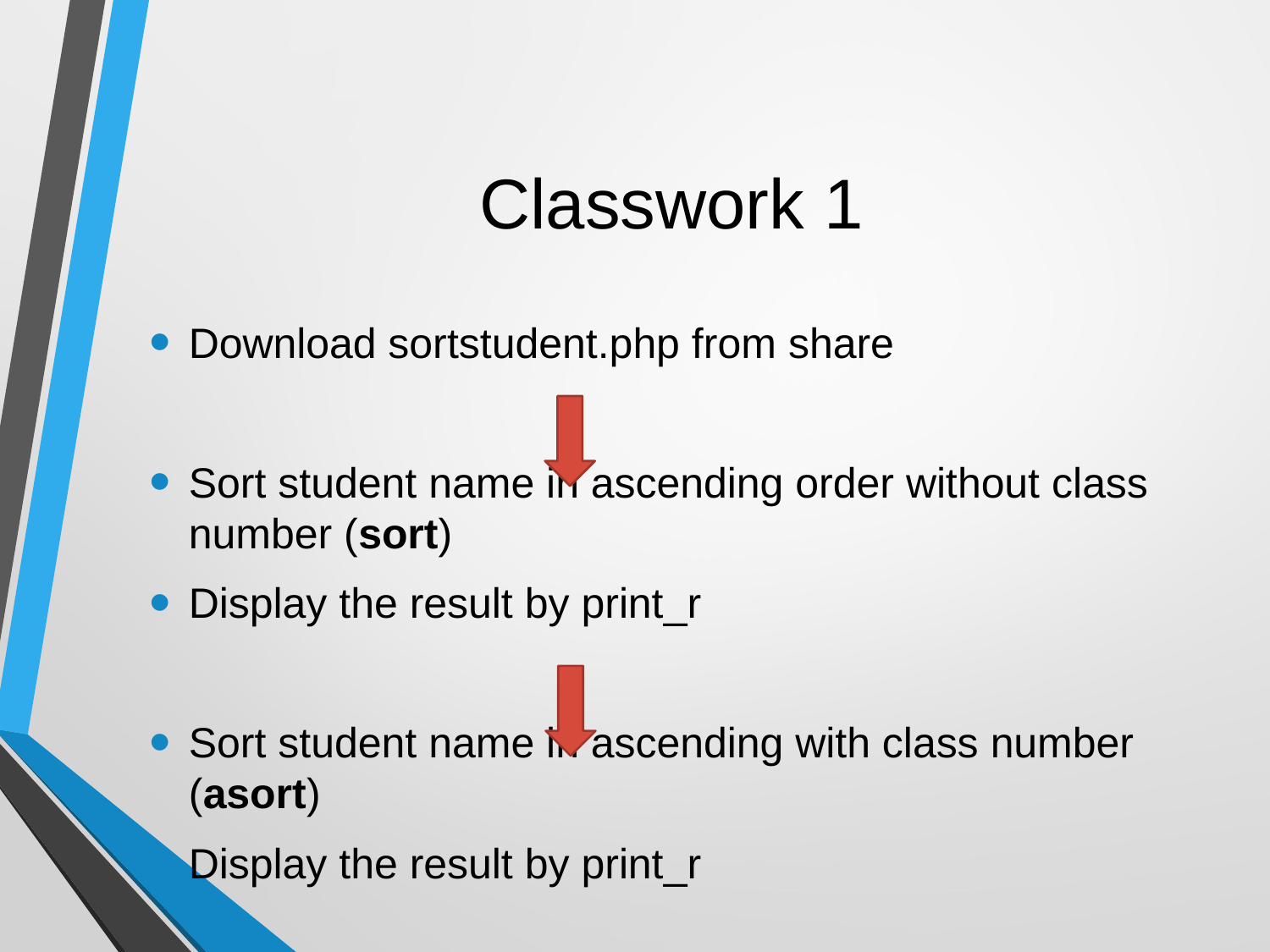

# Classwork 1
Download sortstudent.php from share

Sort student name in ascending order without class number (sort)
Display the result by print_r

Sort student name in ascending with class number (asort)
Display the result by print_r